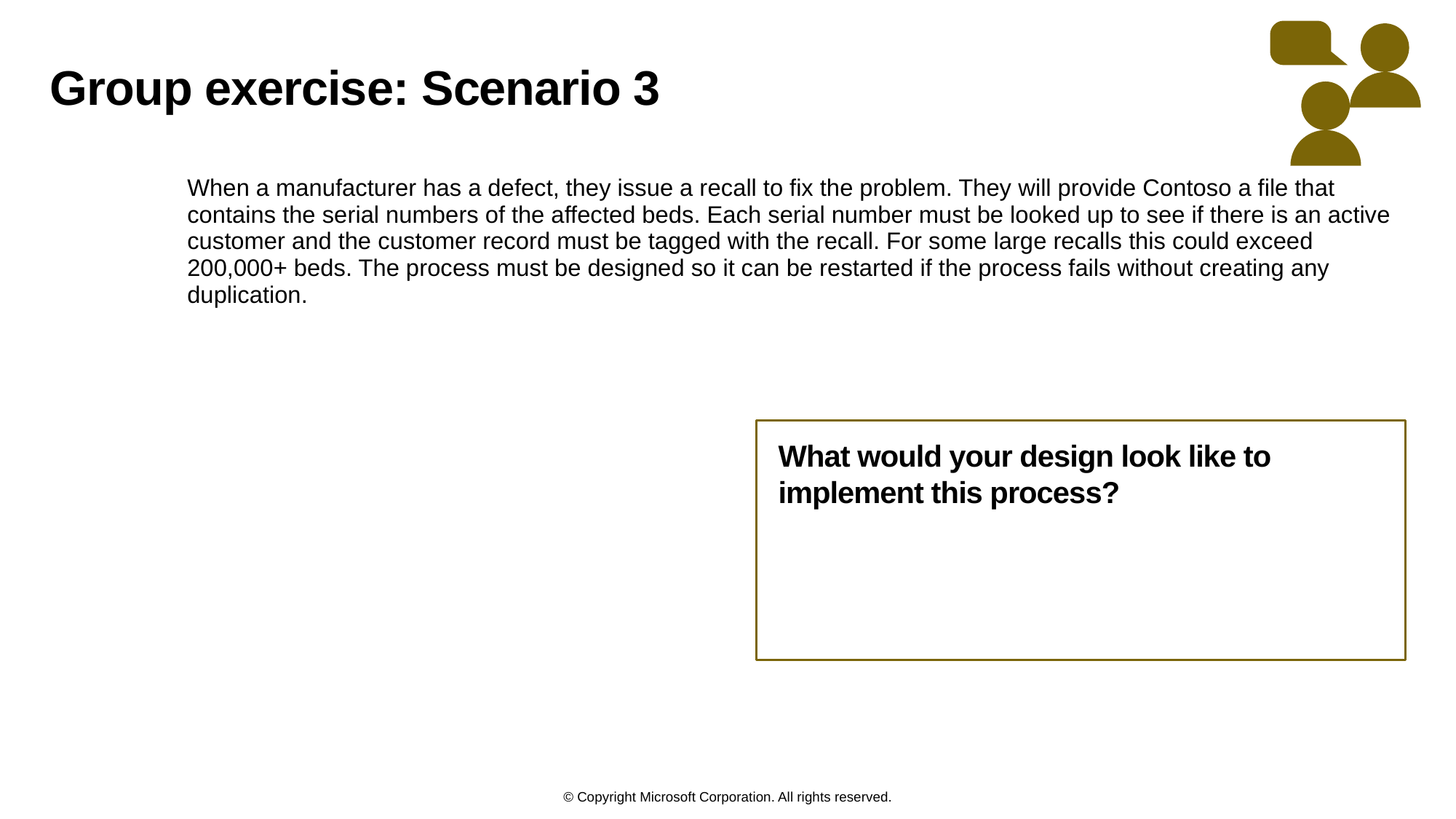

# Group exercise: Scenario 3
When a manufacturer has a defect, they issue a recall to fix the problem. They will provide Contoso a file that contains the serial numbers of the affected beds. Each serial number must be looked up to see if there is an active customer and the customer record must be tagged with the recall. For some large recalls this could exceed 200,000+ beds. The process must be designed so it can be restarted if the process fails without creating any duplication.

What would your design look like to implement this process?